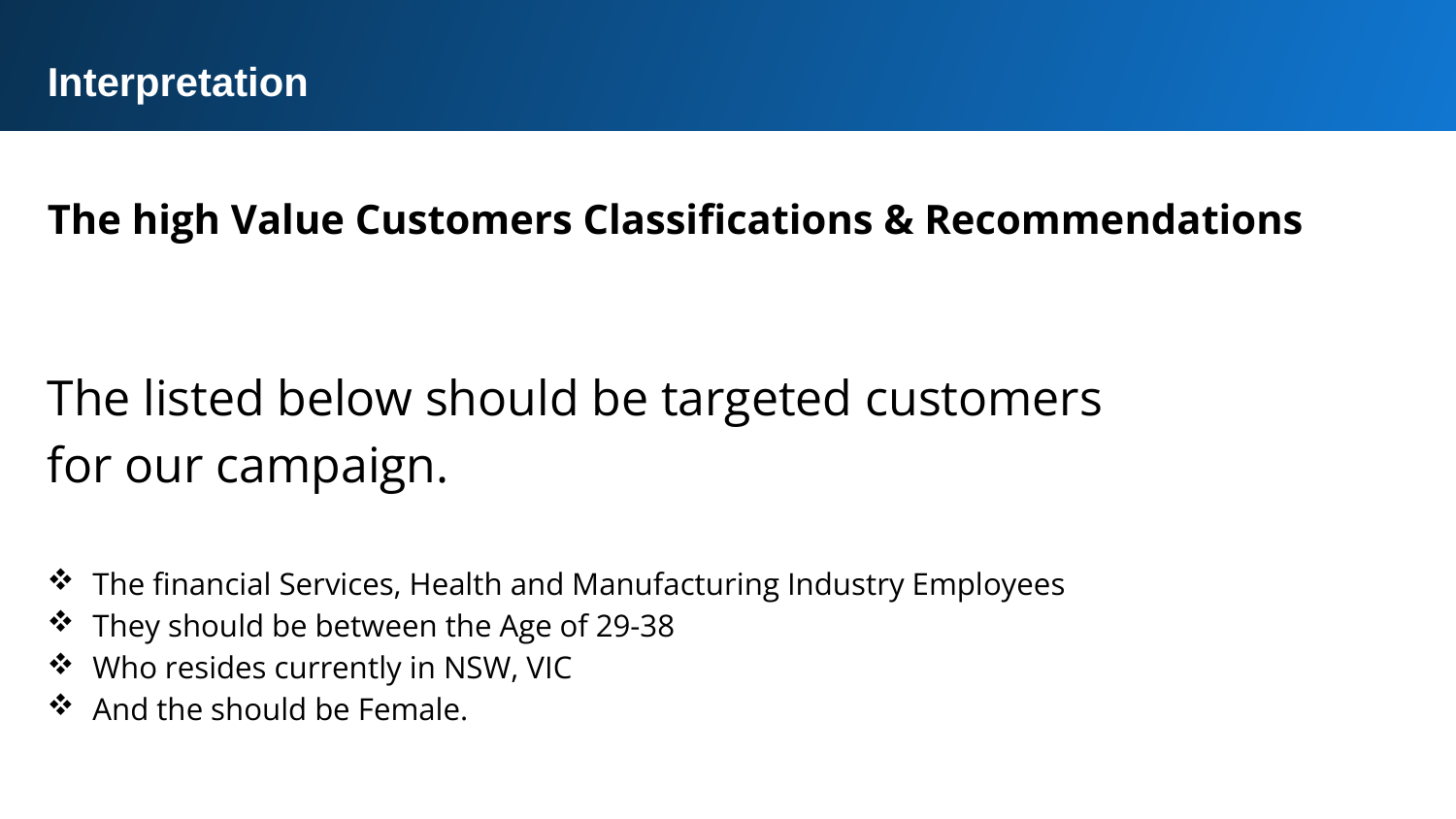

Interpretation
The high Value Customers Classifications & Recommendations
The listed below should be targeted customers for our campaign.

The financial Services, Health and Manufacturing Industry Employees
They should be between the Age of 29-38
Who resides currently in NSW, VIC
And the should be Female.